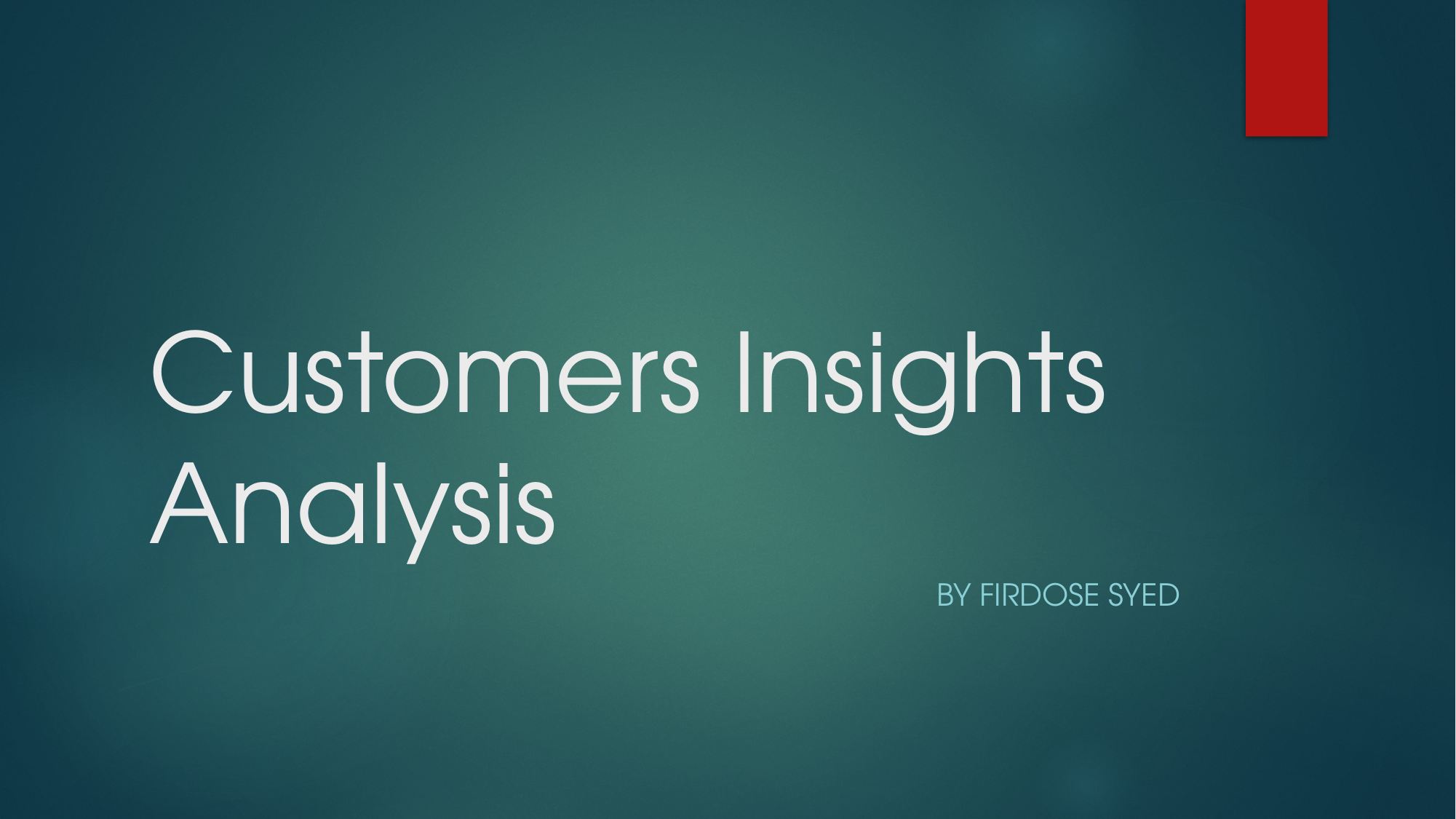

# Customers Insights Analysis
By Firdose Syed